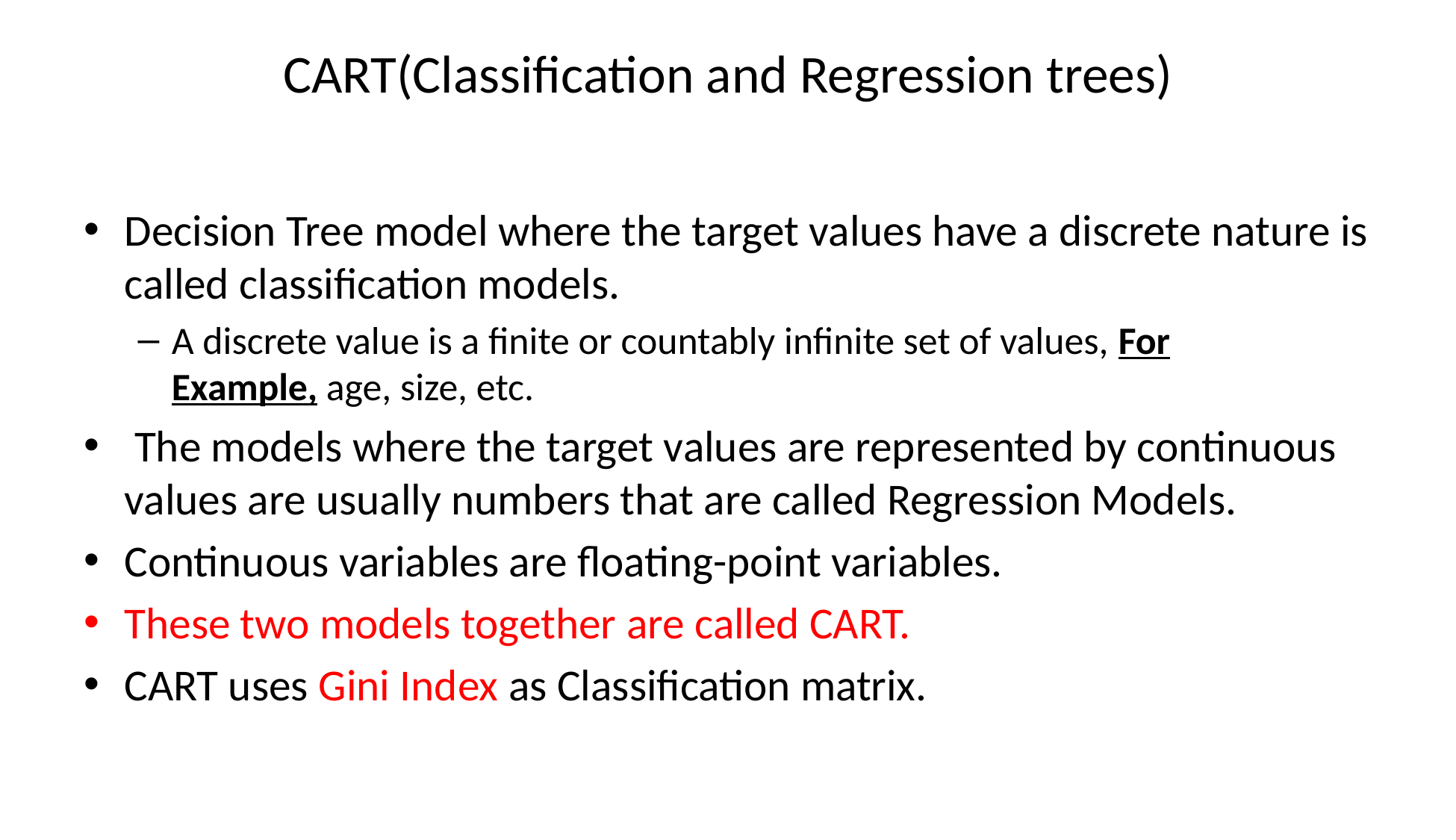

# CART(Classification and Regression trees)
Decision Tree model where the target values have a discrete nature is called classification models.
A discrete value is a finite or countably infinite set of values, For Example, age, size, etc.
 The models where the target values are represented by continuous values are usually numbers that are called Regression Models.
Continuous variables are floating-point variables.
These two models together are called CART.
CART uses Gini Index as Classification matrix.